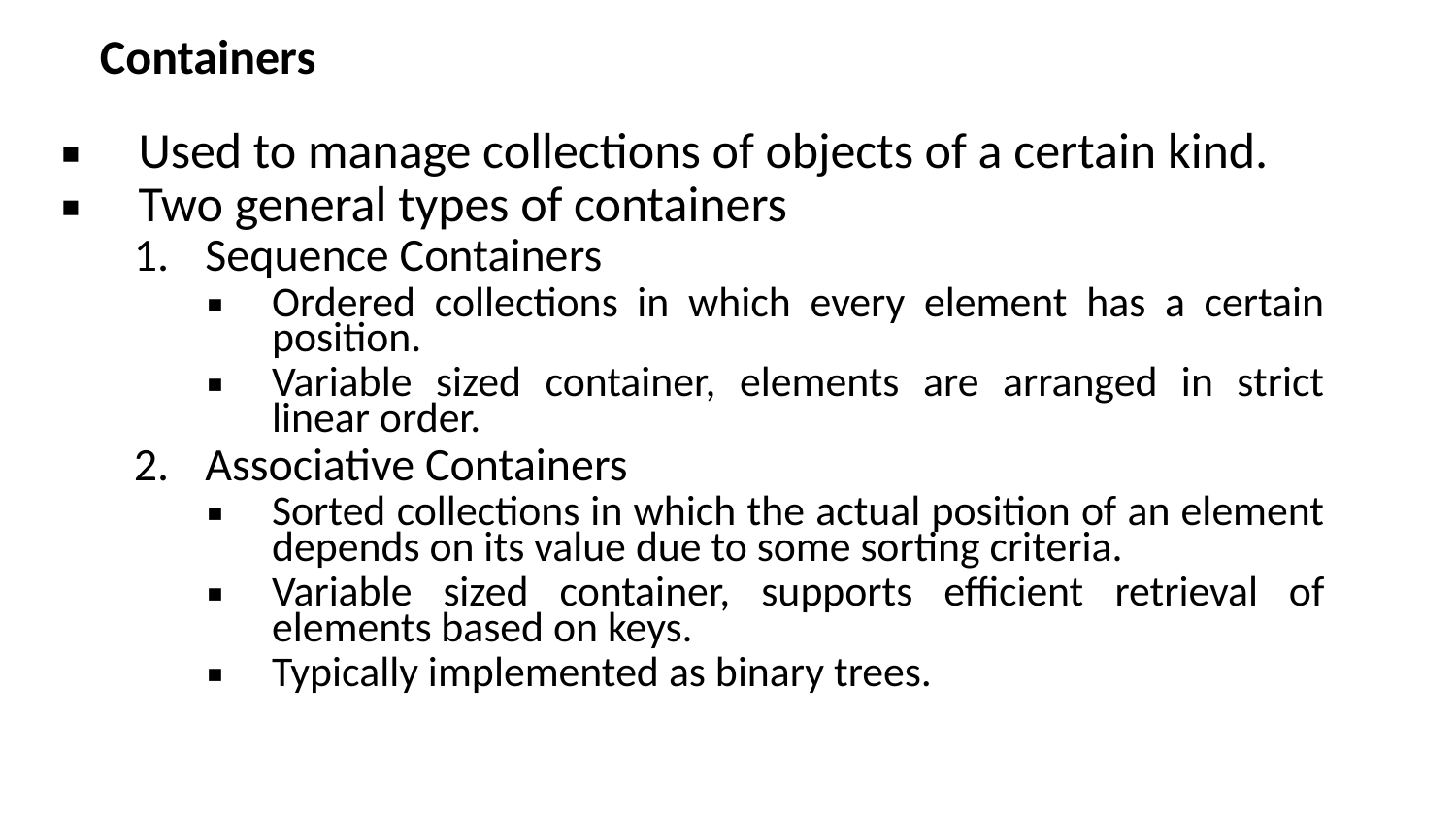

Containers
Used to manage collections of objects of a certain kind.
Two general types of containers
Sequence Containers
Ordered collections in which every element has a certain position.
Variable sized container, elements are arranged in strict linear order.
Associative Containers
Sorted collections in which the actual position of an element depends on its value due to some sorting criteria.
Variable sized container, supports efficient retrieval of elements based on keys.
Typically implemented as binary trees.